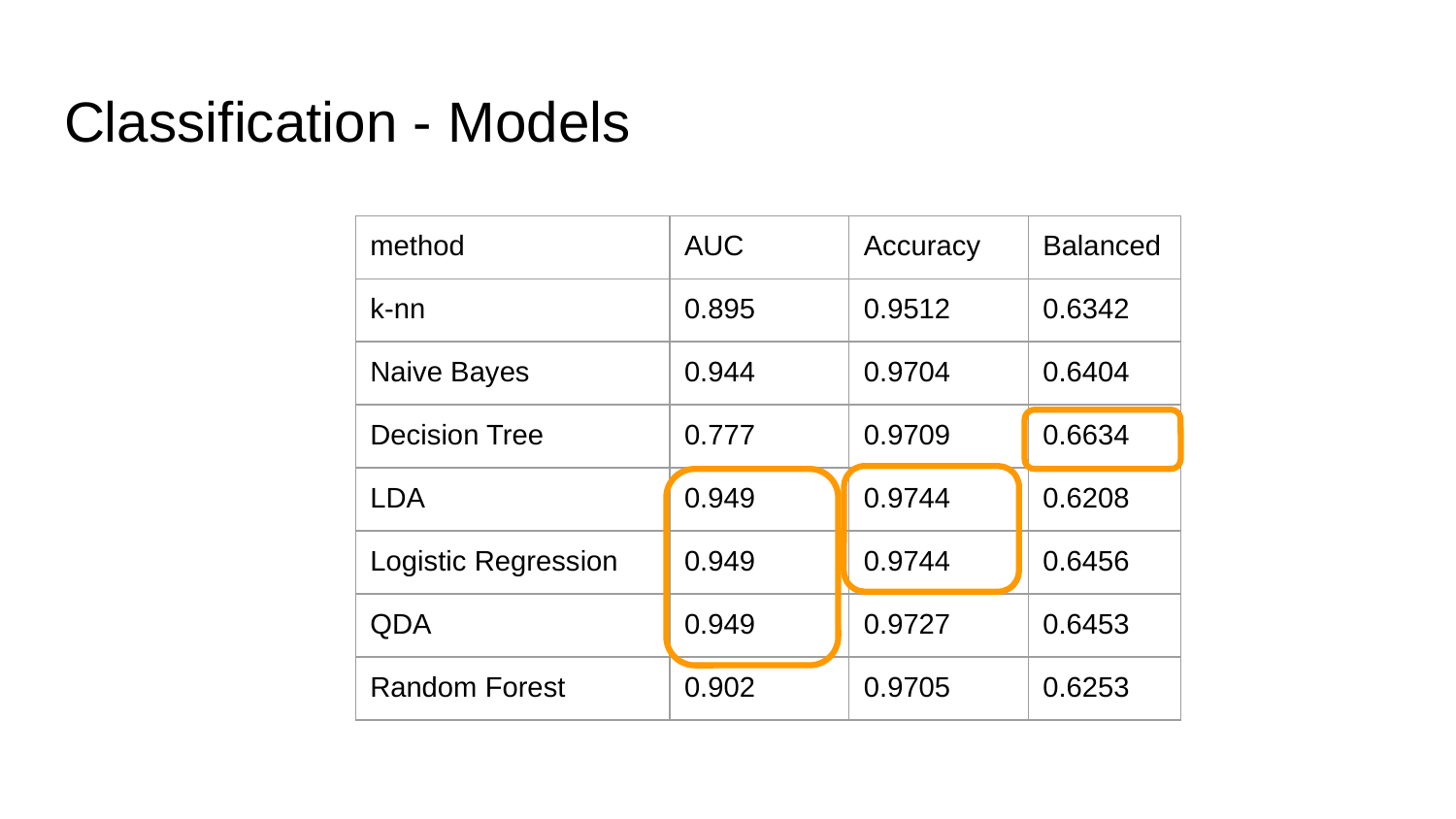

# Classification - Models
| method | AUC | Accuracy | Balanced |
| --- | --- | --- | --- |
| k-nn | 0.895 | 0.9512 | 0.6342 |
| Naive Bayes | 0.944 | 0.9704 | 0.6404 |
| Decision Tree | 0.777 | 0.9709 | 0.6634 |
| LDA | 0.949 | 0.9744 | 0.6208 |
| Logistic Regression | 0.949 | 0.9744 | 0.6456 |
| QDA | 0.949 | 0.9727 | 0.6453 |
| Random Forest | 0.902 | 0.9705 | 0.6253 |